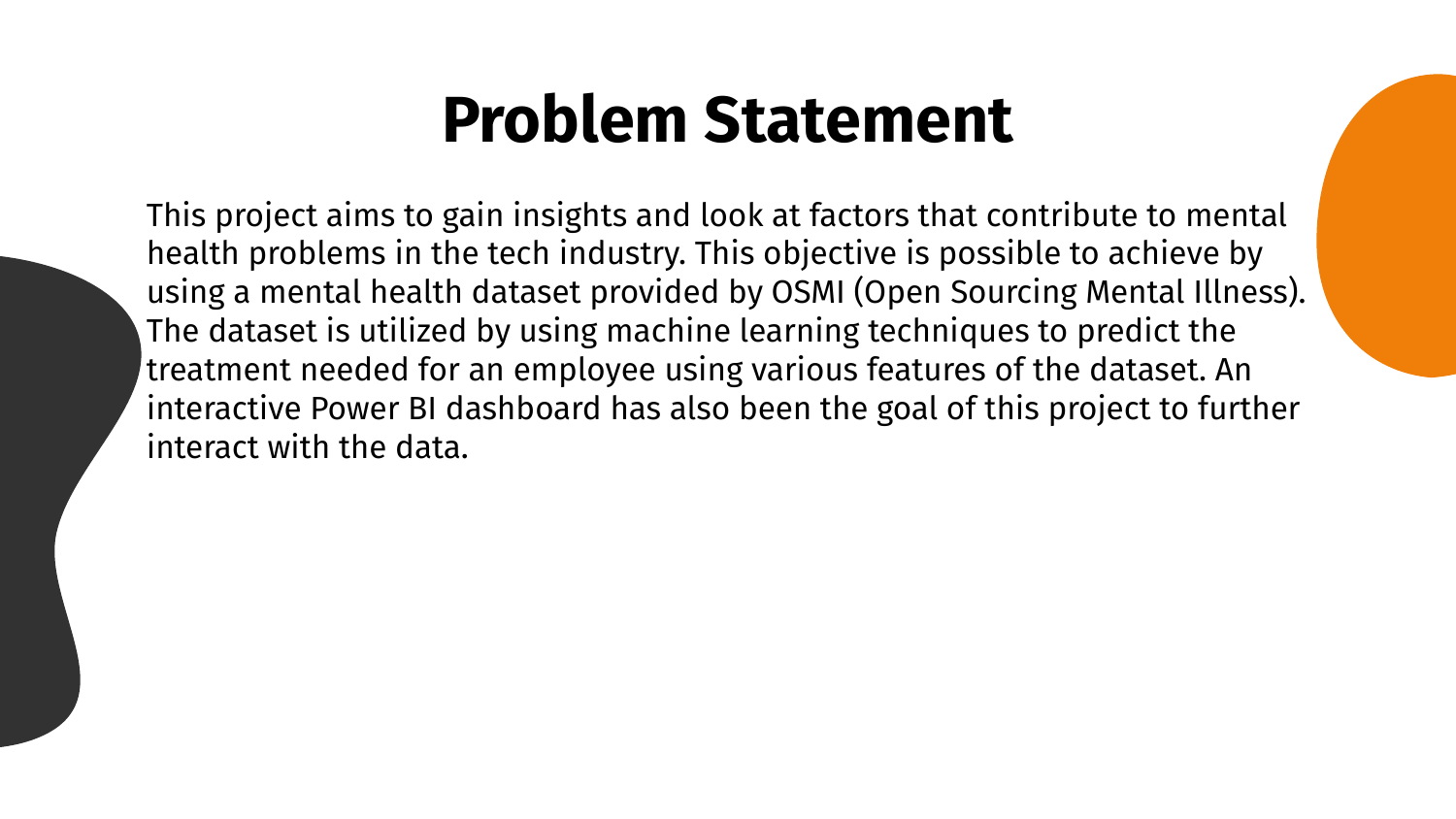

# Problem Statement
This project aims to gain insights and look at factors that contribute to mental health problems in the tech industry. This objective is possible to achieve by using a mental health dataset provided by OSMI (Open Sourcing Mental Illness). The dataset is utilized by using machine learning techniques to predict the treatment needed for an employee using various features of the dataset. An interactive Power BI dashboard has also been the goal of this project to further interact with the data.